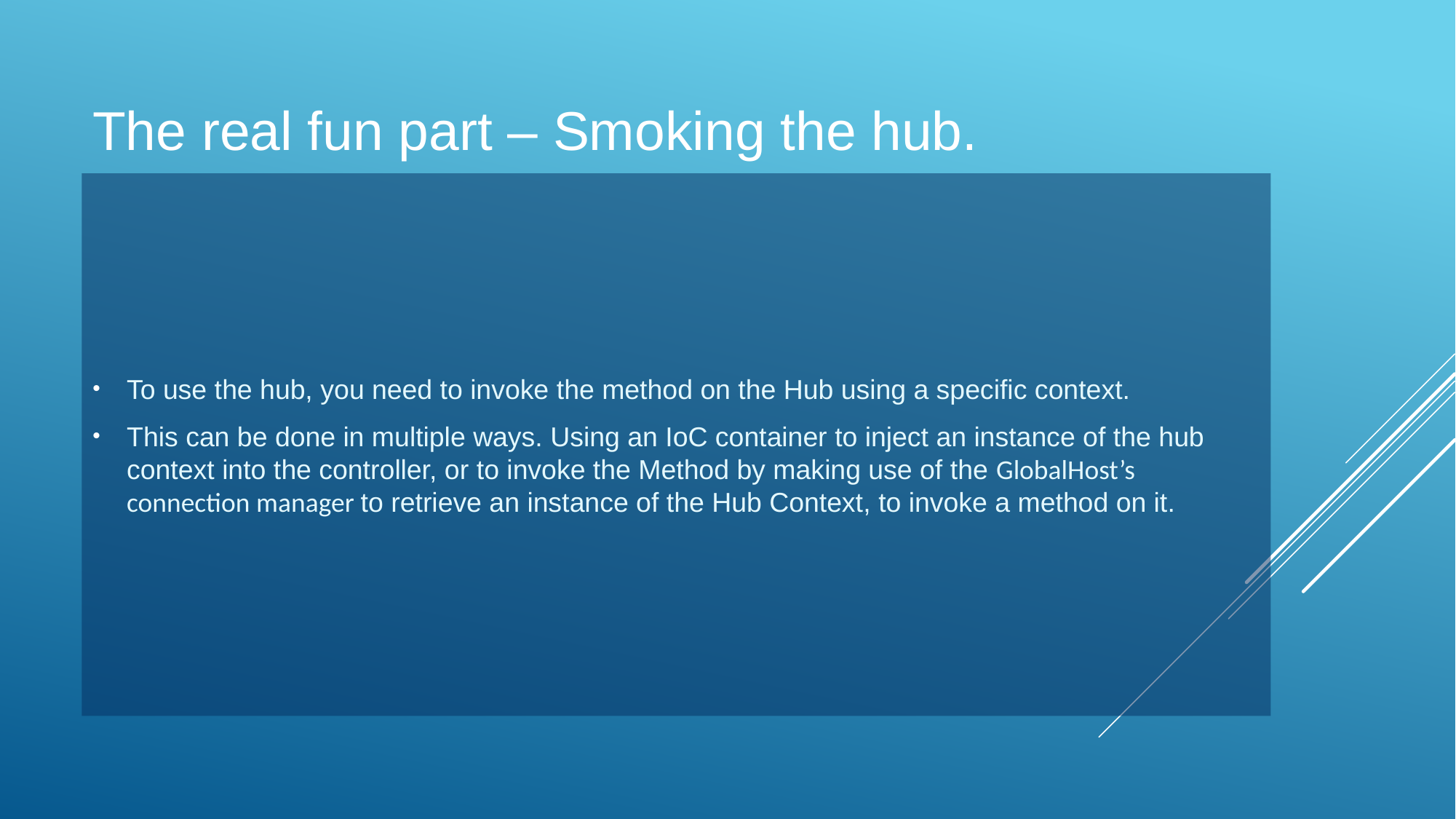

# The real fun part – Smoking the hub.
To use the hub, you need to invoke the method on the Hub using a specific context.
This can be done in multiple ways. Using an IoC container to inject an instance of the hub context into the controller, or to invoke the Method by making use of the GlobalHost’s connection manager to retrieve an instance of the Hub Context, to invoke a method on it.